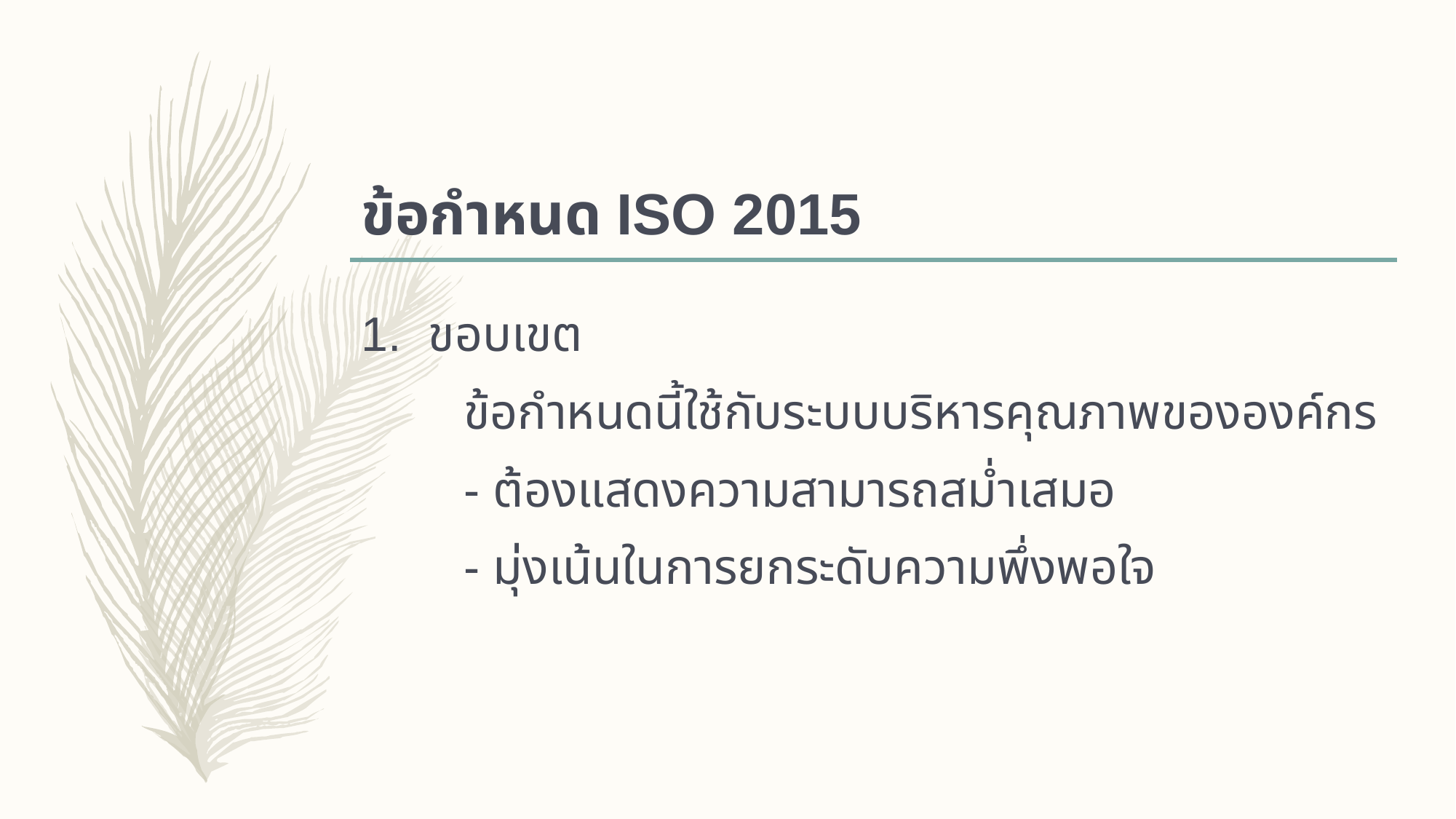

# ข้อกำหนด ISO 2015
1.  ขอบเขต
	ข้อกำหนดนี้ใช้กับระบบบริหารคุณภาพขององค์กร
	- ต้องแสดงความสามารถสม่ำเสมอ
	- มุ่งเน้นในการยกระดับความพึ่งพอใจ